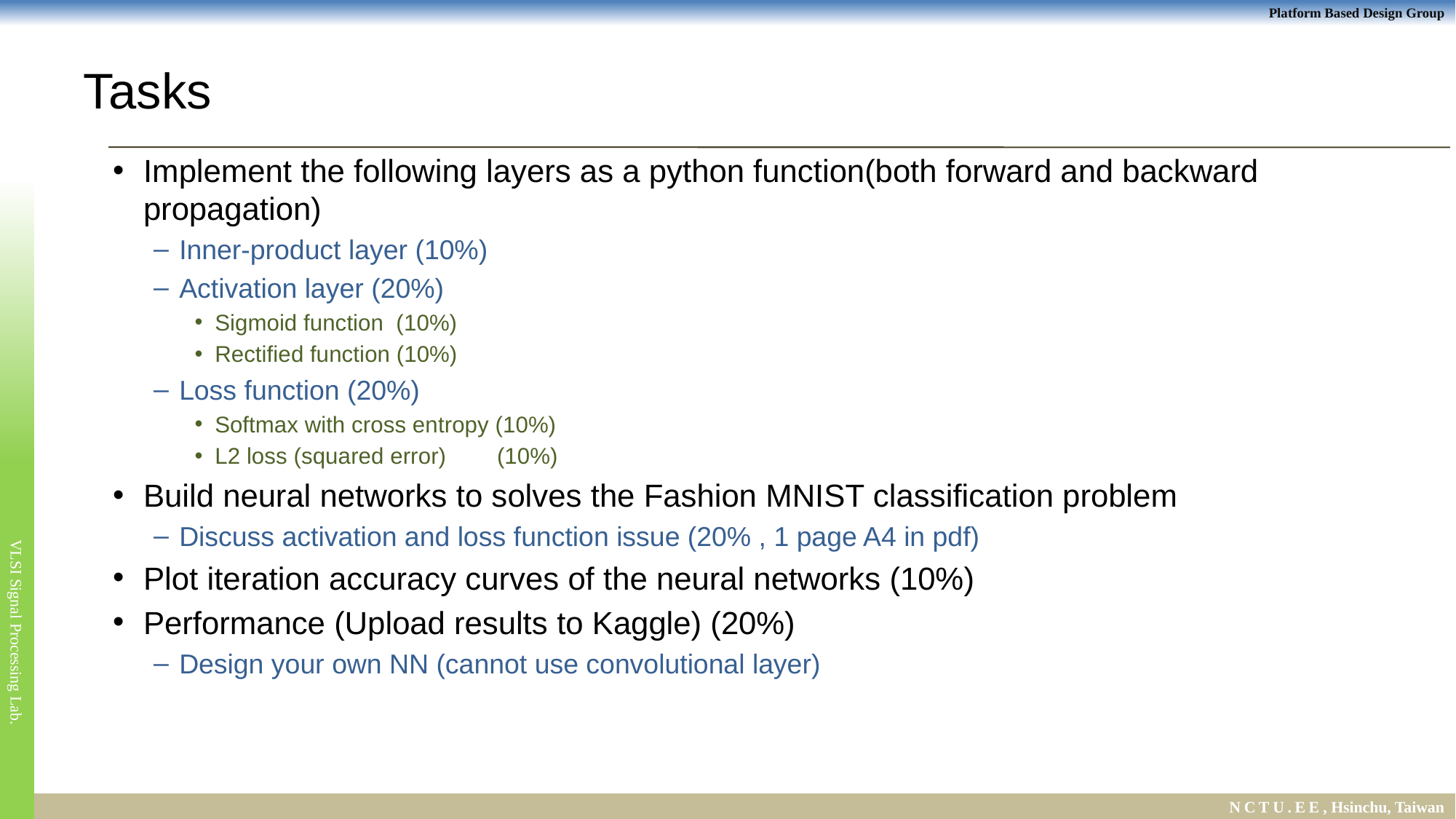

# Tasks
Implement the following layers as a python function(both forward and backward propagation)
Inner-product layer (10%)
Activation layer (20%)
Sigmoid function  (10%)
Rectified function (10%)
Loss function (20%)
Softmax with cross entropy (10%)
L2 loss (squared error)        (10%)
Build neural networks to solves the Fashion MNIST classification problem
Discuss activation and loss function issue (20% , 1 page A4 in pdf)
Plot iteration accuracy curves of the neural networks (10%)
Performance (Upload results to Kaggle) (20%)
Design your own NN (cannot use convolutional layer)